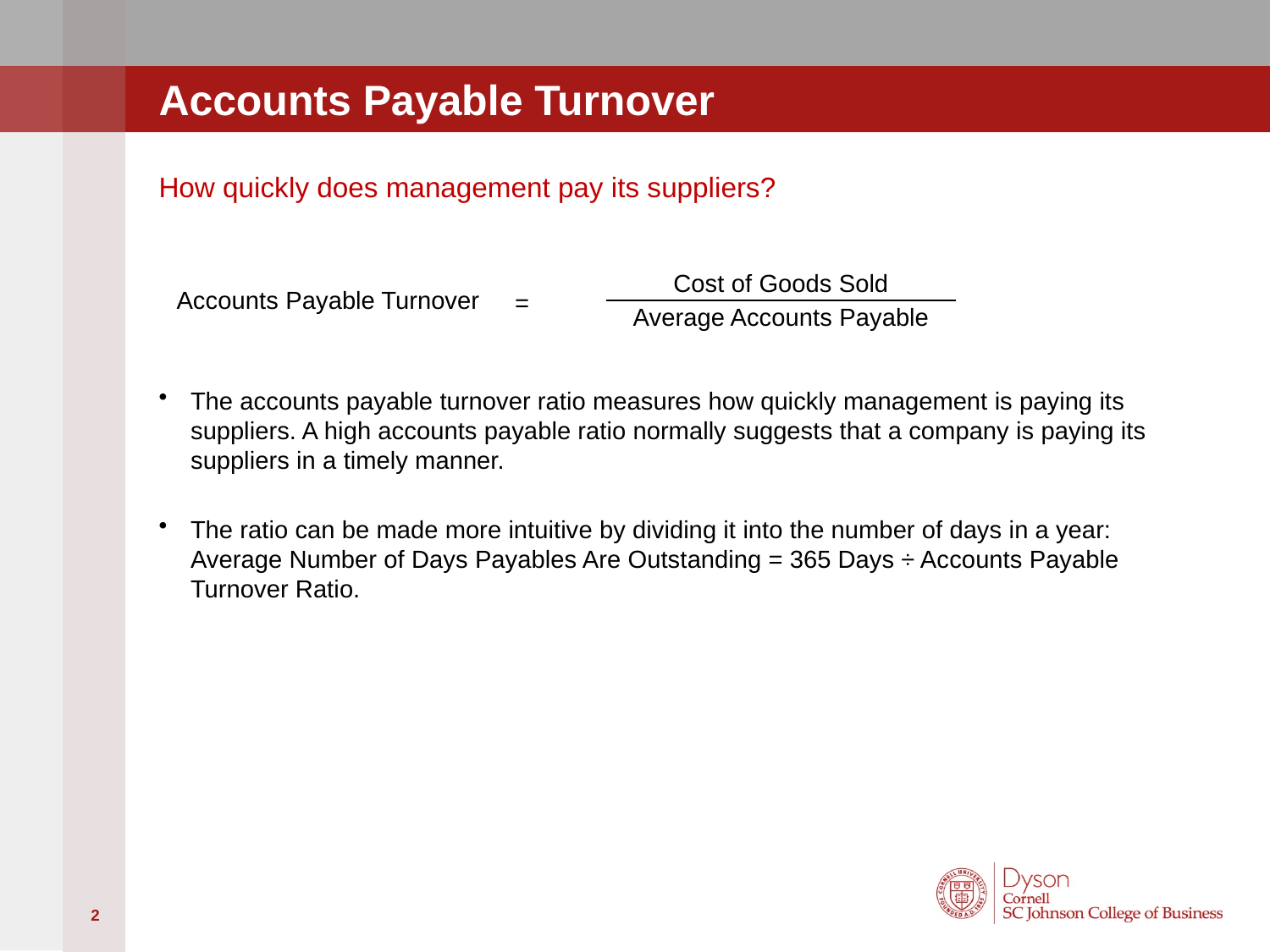

# Accounts Payable Turnover
How quickly does management pay its suppliers?

The accounts payable turnover ratio measures how quickly management is paying its suppliers. A high accounts payable ratio normally suggests that a company is paying its suppliers in a timely manner.

The ratio can be made more intuitive by dividing it into the number of days in a year: Average Number of Days Payables Are Outstanding = 365 Days ÷ Accounts Payable Turnover Ratio.
Cost of Goods Sold
Average Accounts Payable
=
Accounts Payable Turnover
2